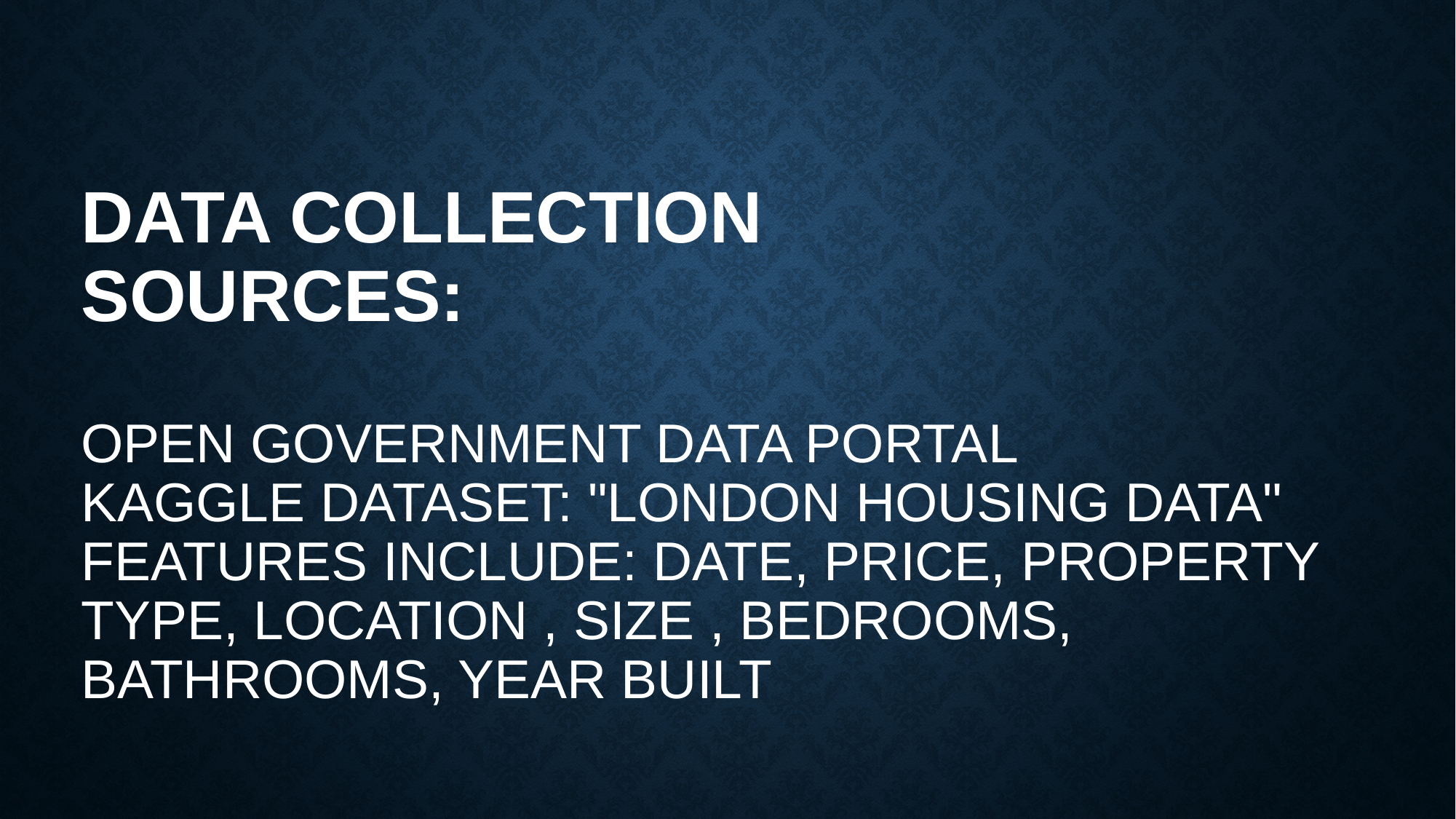

# Data Collection Sources: Open Government Data Portal Kaggle Dataset: "London Housing Data" Features include: Date, Price, Property Type, Location , Size , Bedrooms, Bathrooms, Year Built